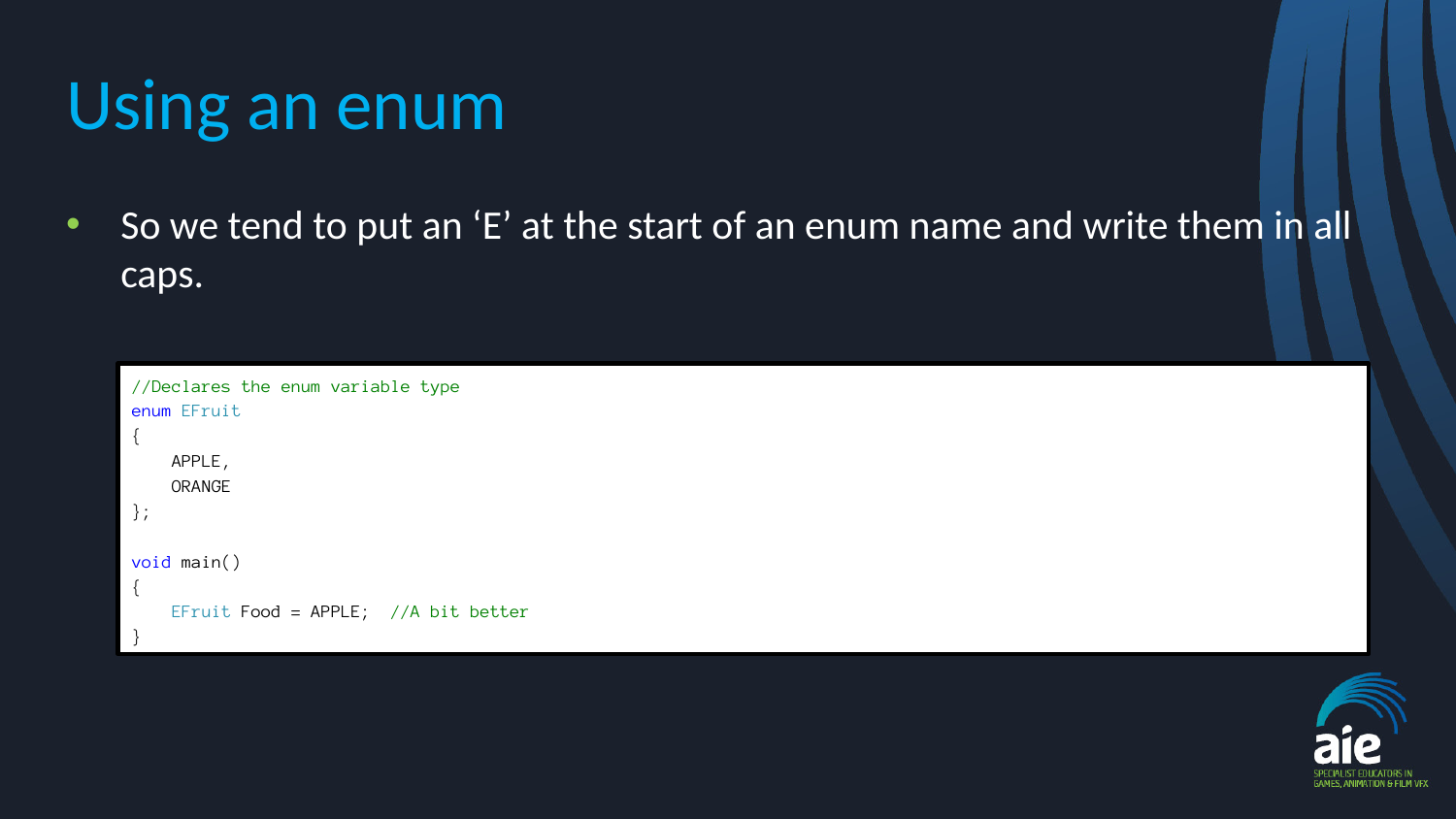

# Using an enum
So we tend to put an ‘E’ at the start of an enum name and write them in all caps.
//Declares the enum variable type
enum EFruit
{
    APPLE,
    ORANGE
};

void main()
{
    EFruit Food = APPLE;  //A bit better
}